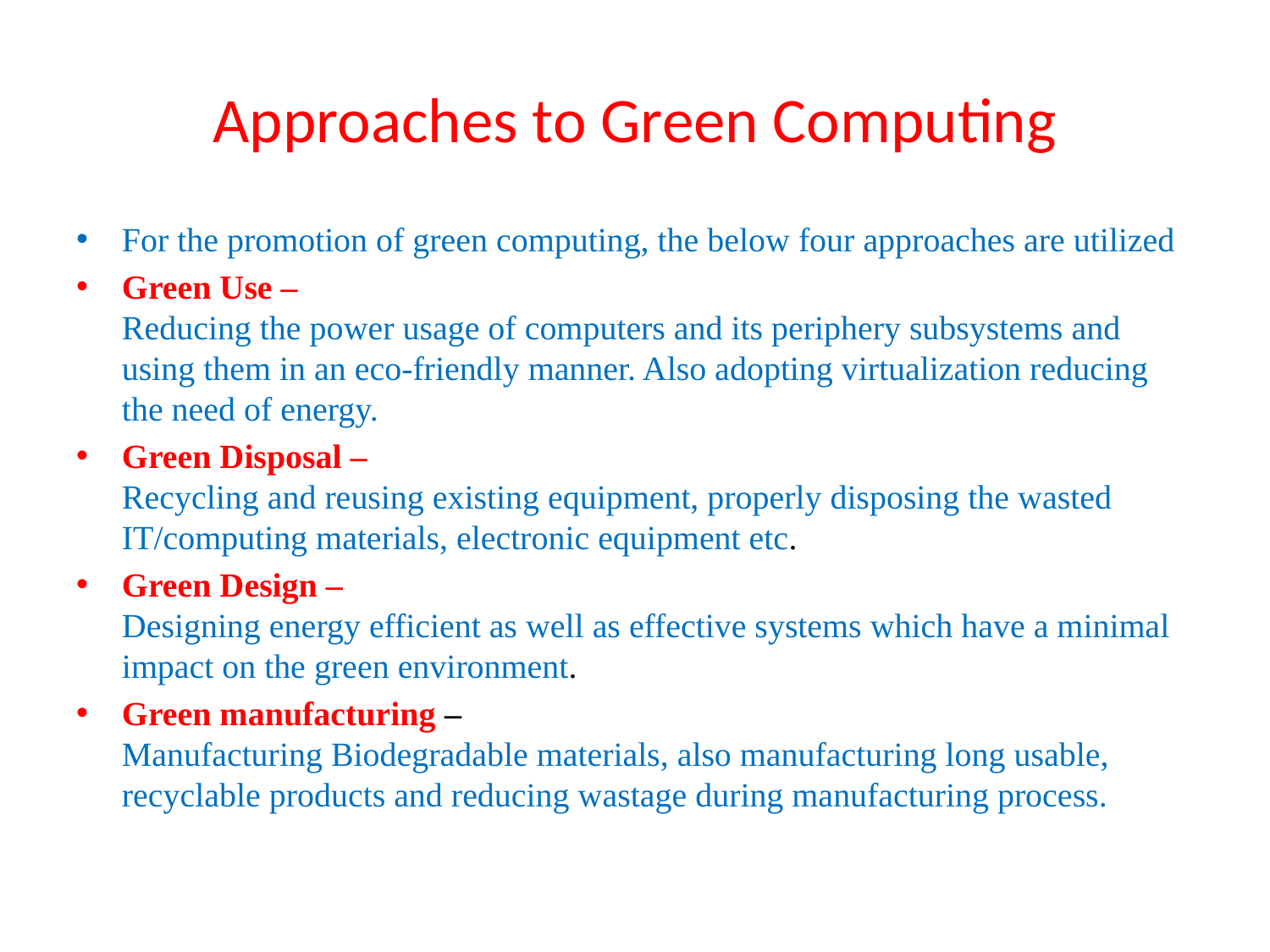

# Approaches to Green Computing
For the promotion of green computing, the below four approaches are utilized
Green Use – 
Reducing the power usage of computers and its periphery subsystems and using them in an eco-friendly manner. Also adopting virtualization reducing the need of energy.
Green Disposal – 
Recycling and reusing existing equipment, properly disposing the wasted IT/computing materials, electronic equipment etc.
Green Design –
Designing energy efficient as well as effective systems which have a minimal impact on the green environment.
Green manufacturing –
Manufacturing Biodegradable materials, also manufacturing long usable, recyclable products and reducing wastage during manufacturing process.